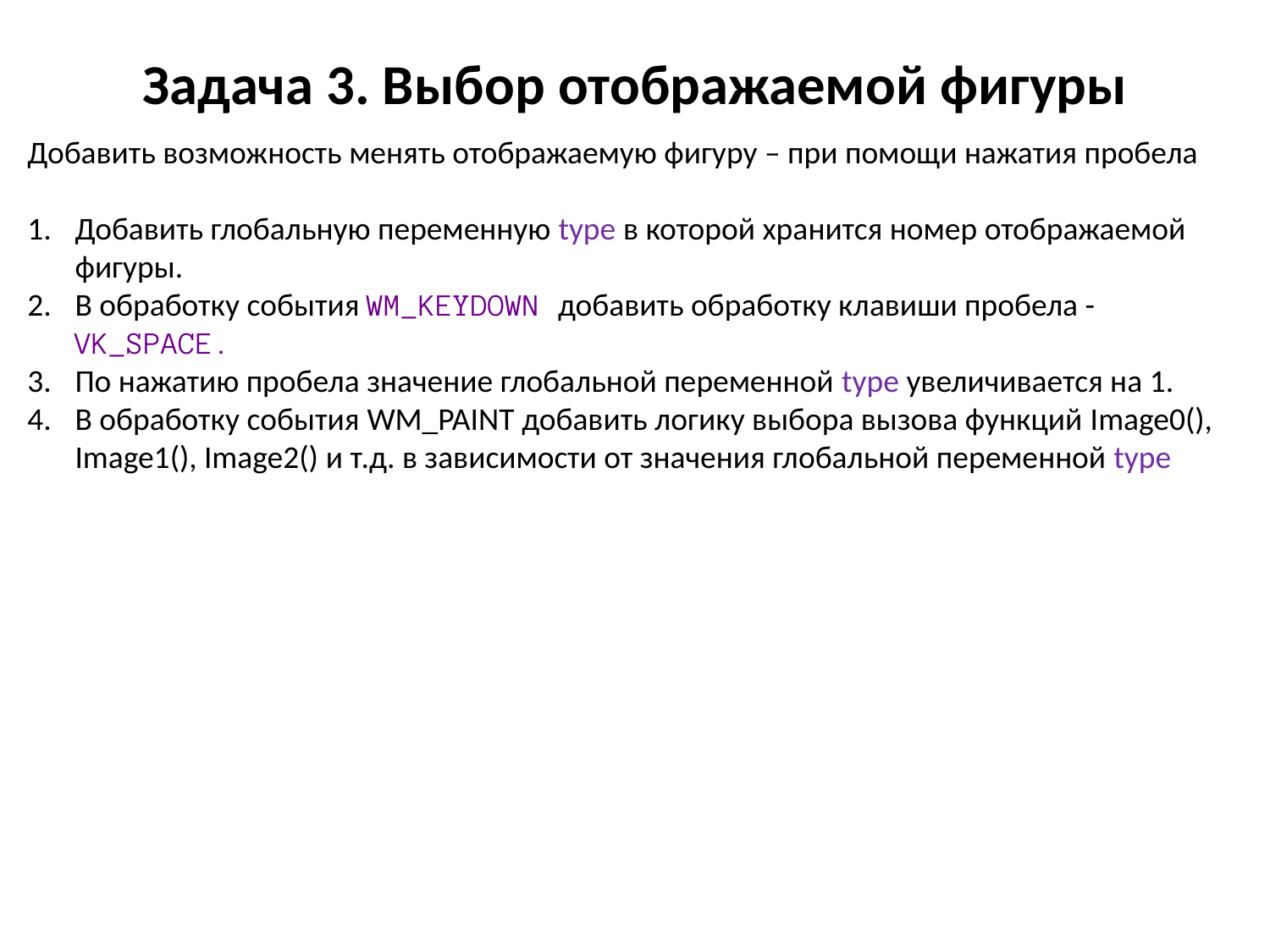

# Задача 3. Выбор отображаемой фигуры
Добавить возможность менять отображаемую фигуру – при помощи нажатия пробела

Добавить глобальную переменную type в которой хранится номер отображаемой фигуры.
В обработку события WM_KEYDOWN добавить обработку клавиши пробела - VK_SPACE.
По нажатию пробела значение глобальной переменной type увеличивается на 1.
В обработку события WM_PAINT добавить логику выбора вызова функций Image0(), Image1(), Image2() и т.д. в зависимости от значения глобальной переменной type